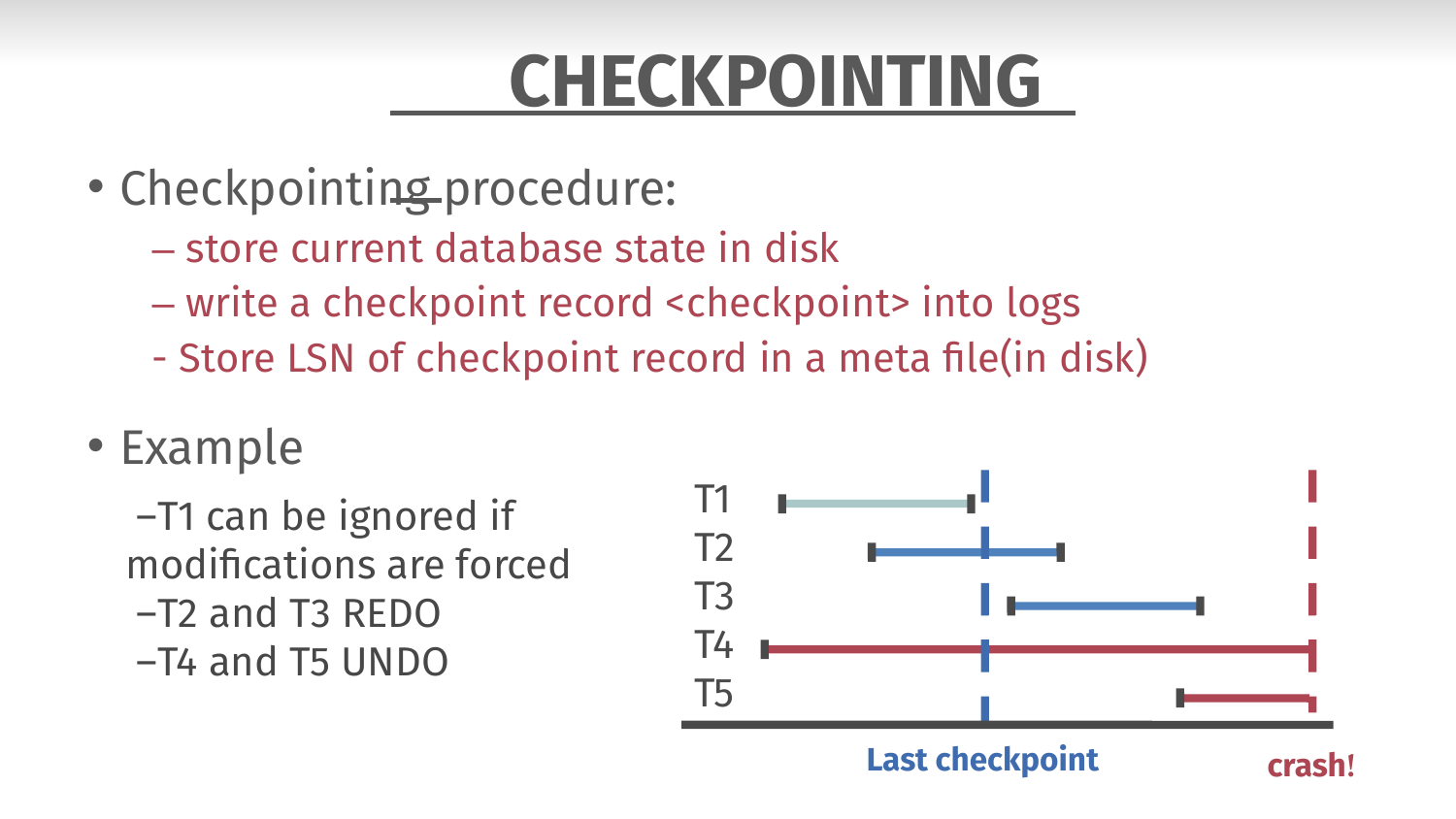

# CHECKPOINTING
Checkpointing procedure:
– store current database state in disk
– write a checkpoint record <checkpoint> into logs
- Store LSN of checkpoint record in a meta file(in disk)
Example
T1
T2
T3
T4
T5

 –T1 can be ignored if modifications are forced
 –T2 and T3 REDO
 –T4 and T5 UNDO

Last checkpoint
crash!